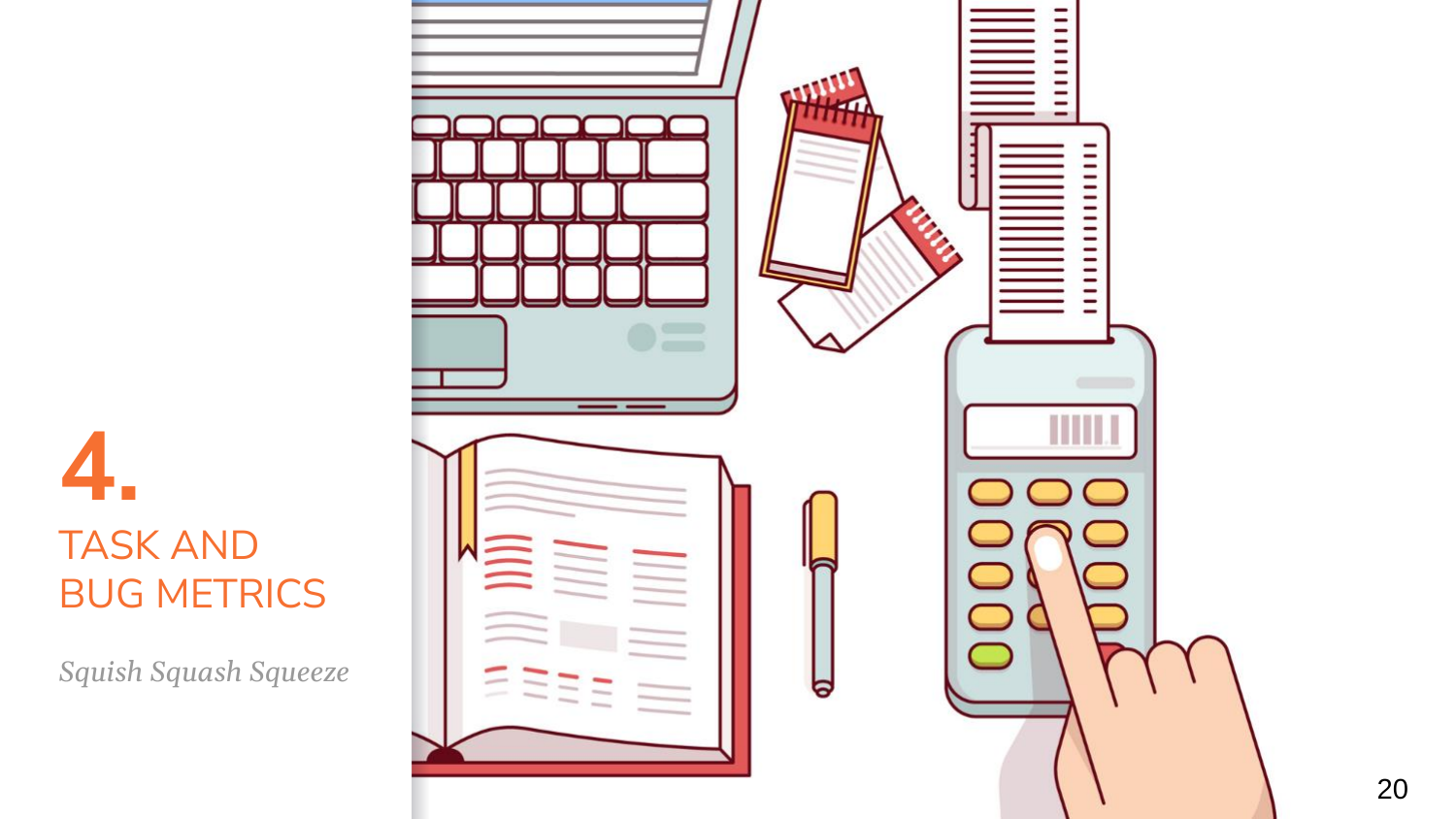

# 4.
TASK AND BUG METRICS
Squish Squash Squeeze
20